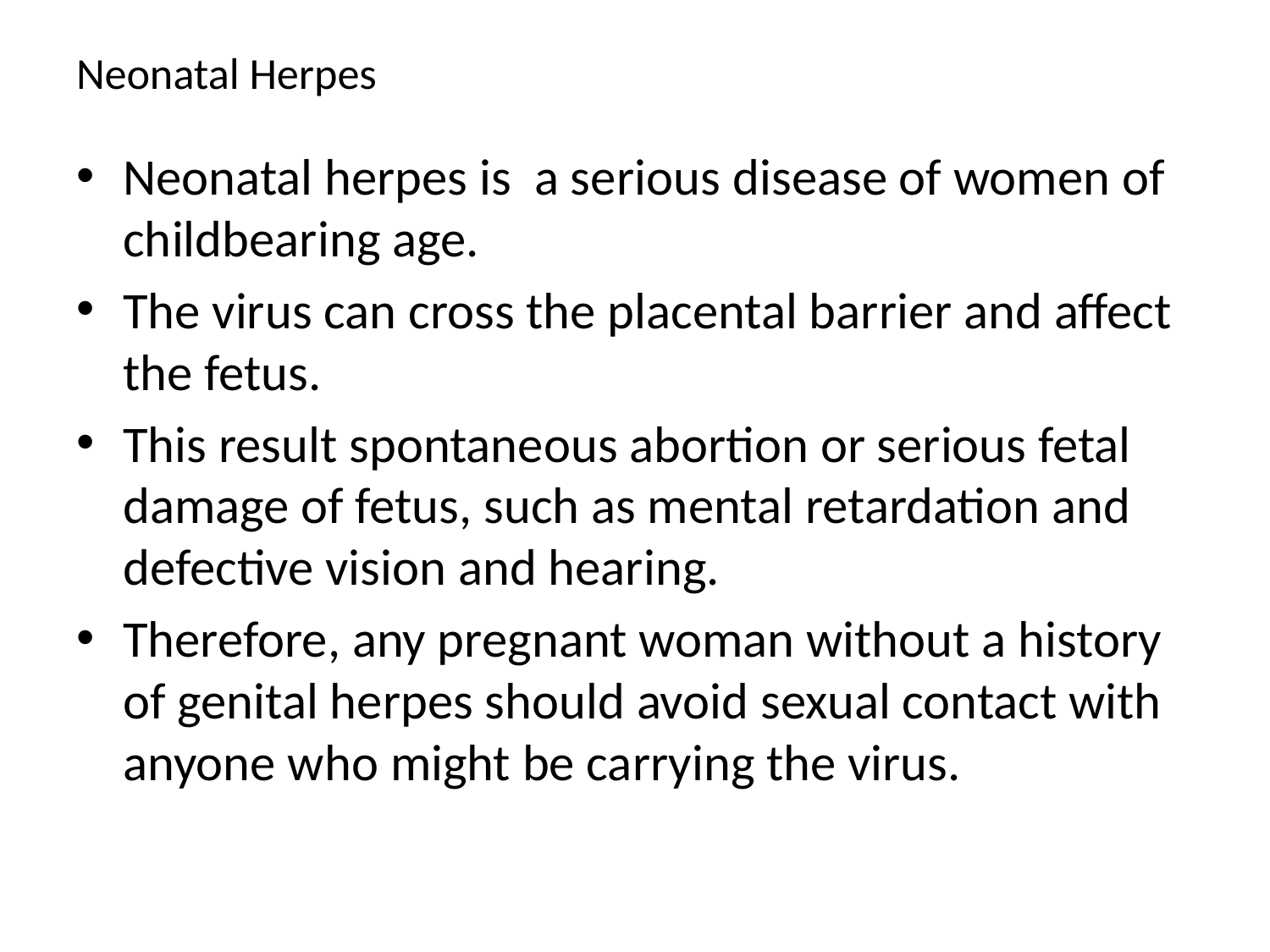

# Neonatal Herpes
Neonatal herpes is  a serious disease of women of childbearing age.
The virus can cross the placental barrier and affect  the fetus.
This result spontaneous abortion or serious fetal damage of fetus, such as mental retardation and defective vision and hearing.
Therefore, any pregnant woman without a history of genital herpes should avoid sexual contact with anyone who might be carrying the virus.